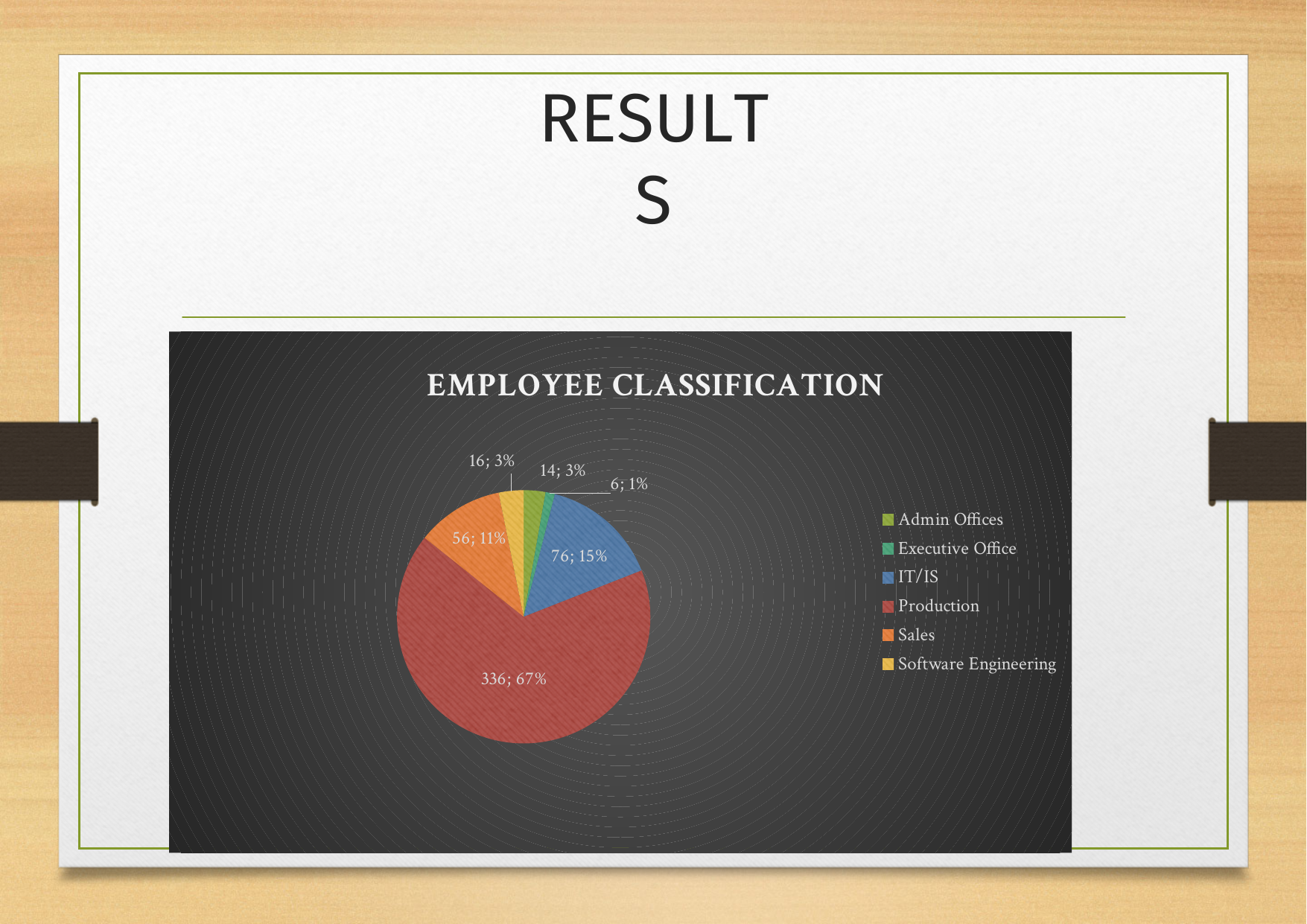

# RESULTS

### Chart: EMPLOYEE CLASSIFICATION

| Category | Full-Time | Part-Time | Temporary |
|---|---|---|---|
| Admin Offices | 14.0 | 19.0 | 15.0 |
| Executive Office | 6.0 | 7.0 | 6.0 |
| IT/IS | 76.0 | 60.0 | 88.0 |
| Production        | 336.0 | 318.0 | 360.0 |
| Sales | 56.0 | 43.0 | 65.0 |
| Software Engineering | 16.0 | 30.0 | 18.0 |